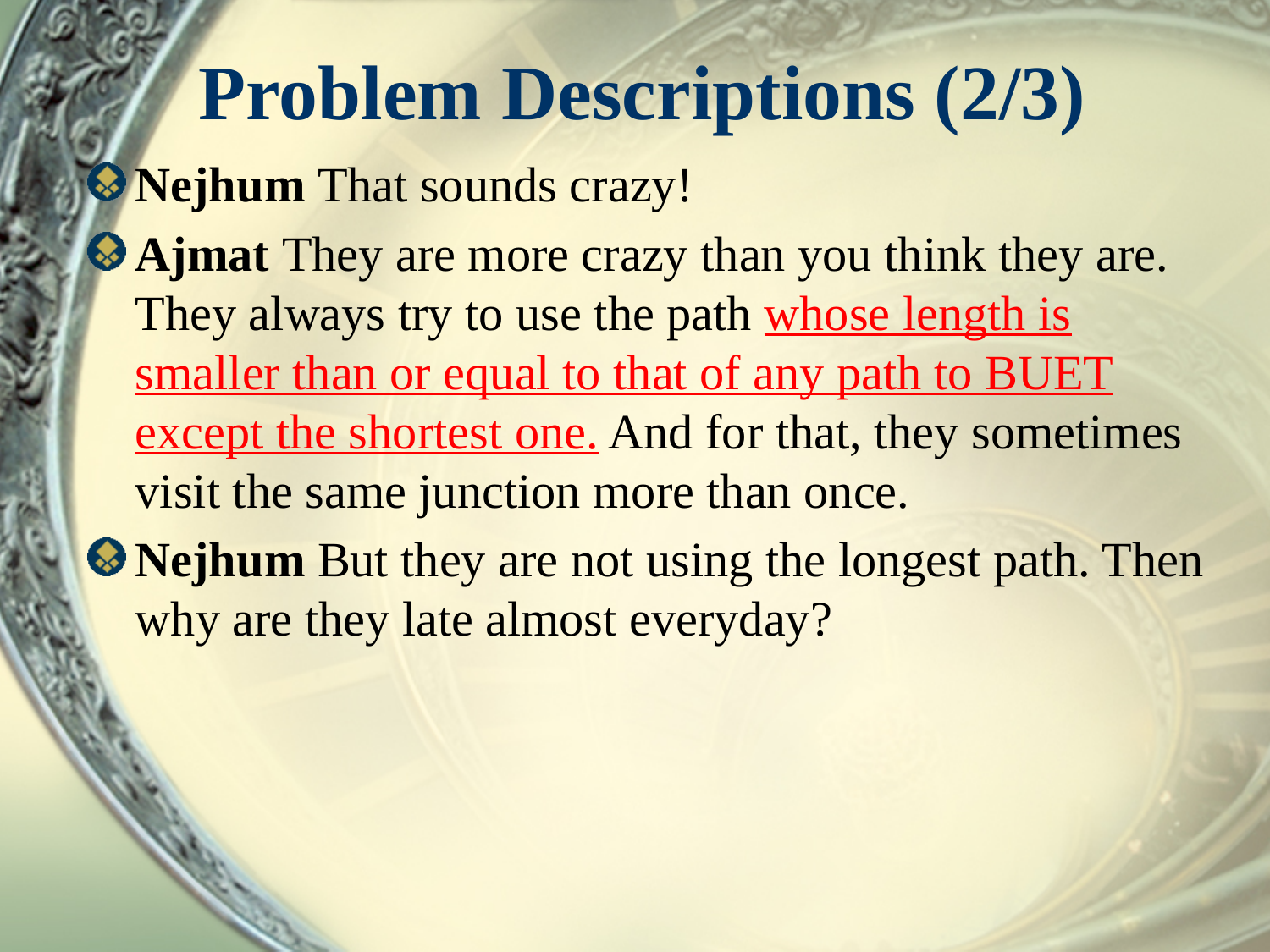

# Problem Descriptions (2/3)
Nejhum That sounds crazy!
Ajmat They are more crazy than you think they are. They always try to use the path whose length is smaller than or equal to that of any path to BUET except the shortest one. And for that, they sometimes visit the same junction more than once.
Nejhum But they are not using the longest path. Then why are they late almost everyday?